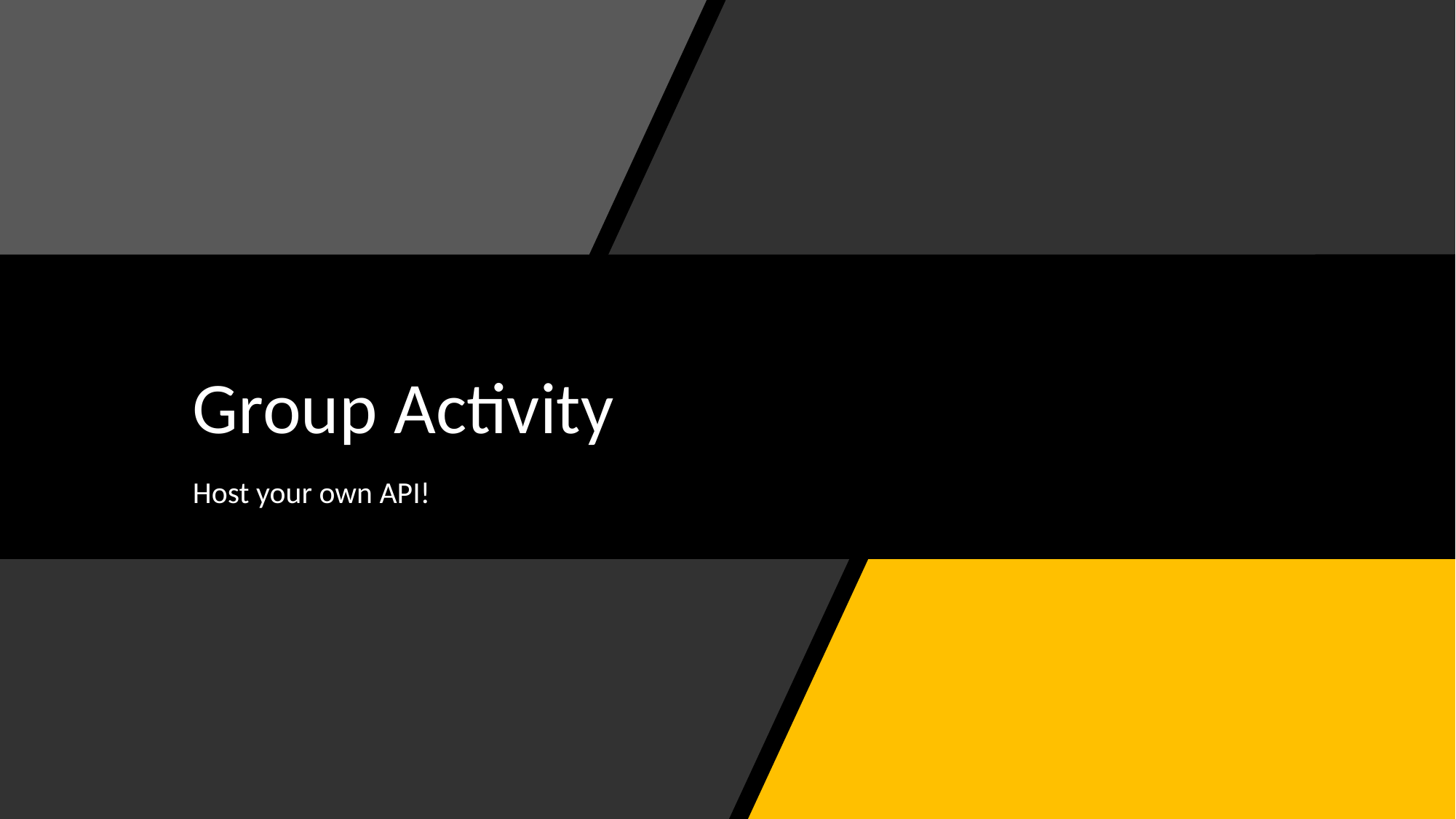

# Group Activity
Host your own API!